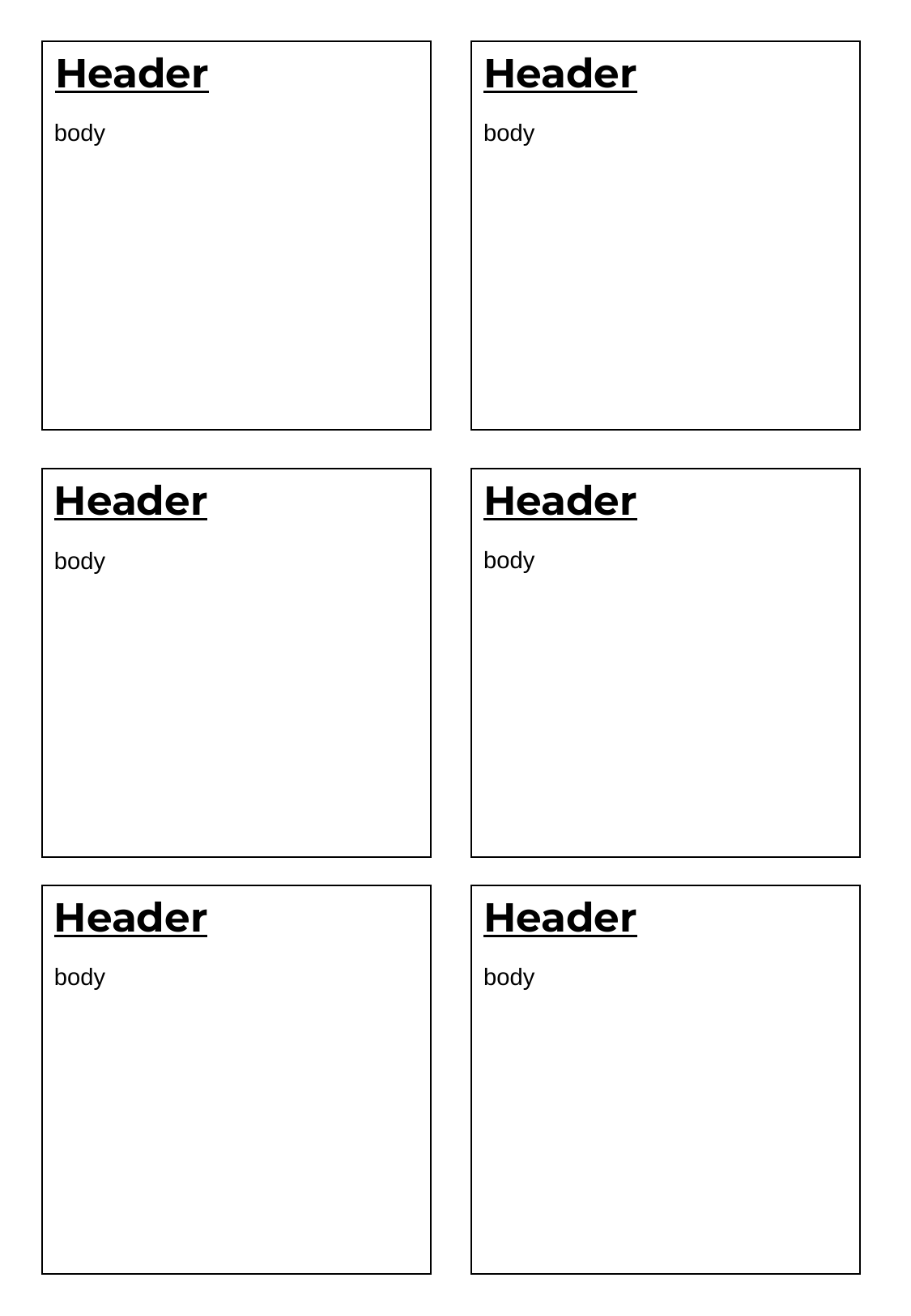

Header

Header
body
body

Header

Header
body
body

Header

Header
body
body